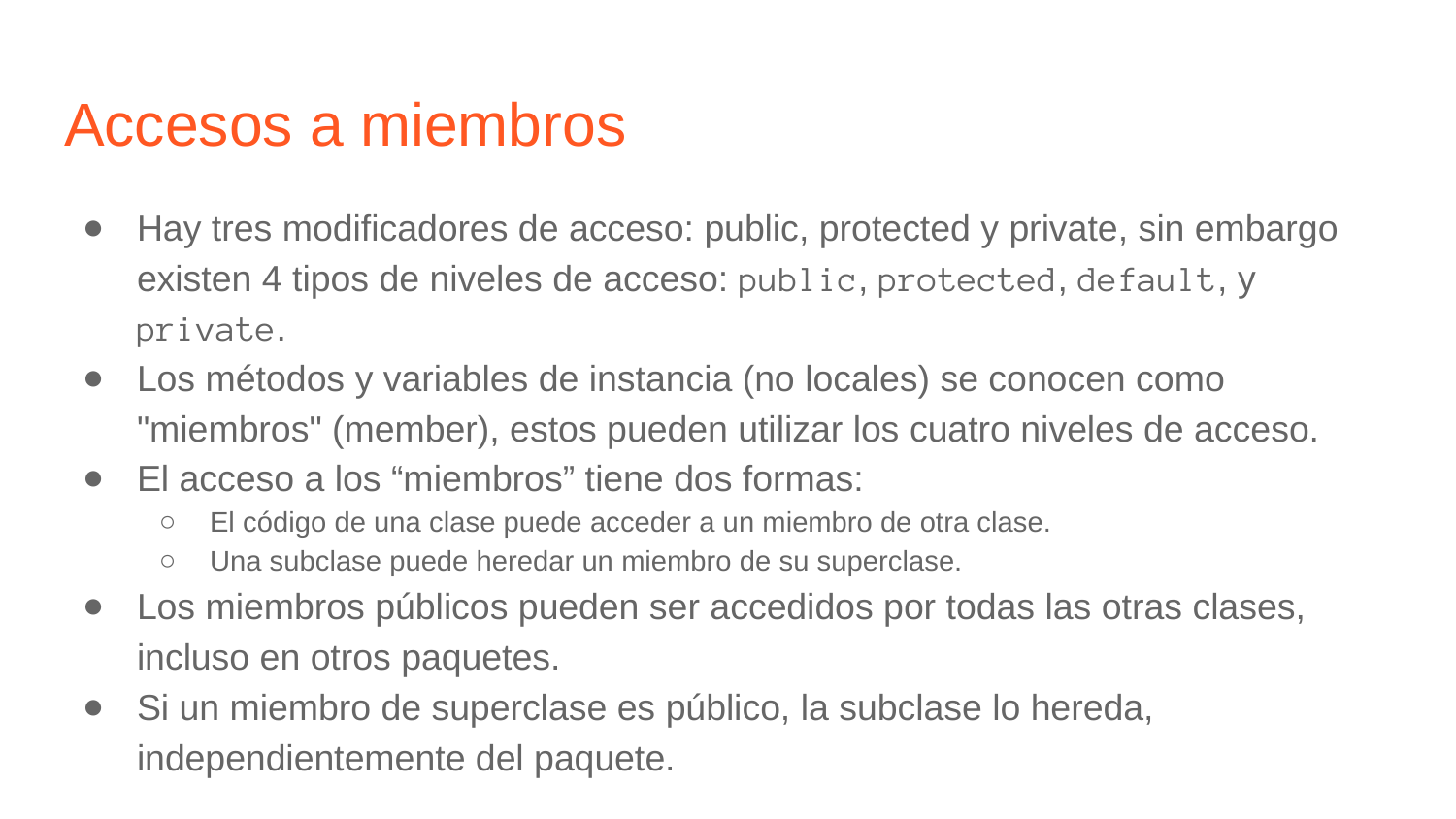

# Accesos a miembros
Hay tres modificadores de acceso: public, protected y private, sin embargo existen 4 tipos de niveles de acceso: public, protected, default, y private.
Los métodos y variables de instancia (no locales) se conocen como "miembros" (member), estos pueden utilizar los cuatro niveles de acceso.
El acceso a los “miembros” tiene dos formas:
El código de una clase puede acceder a un miembro de otra clase.
Una subclase puede heredar un miembro de su superclase.
Los miembros públicos pueden ser accedidos por todas las otras clases, incluso en otros paquetes.
Si un miembro de superclase es público, la subclase lo hereda, independientemente del paquete.